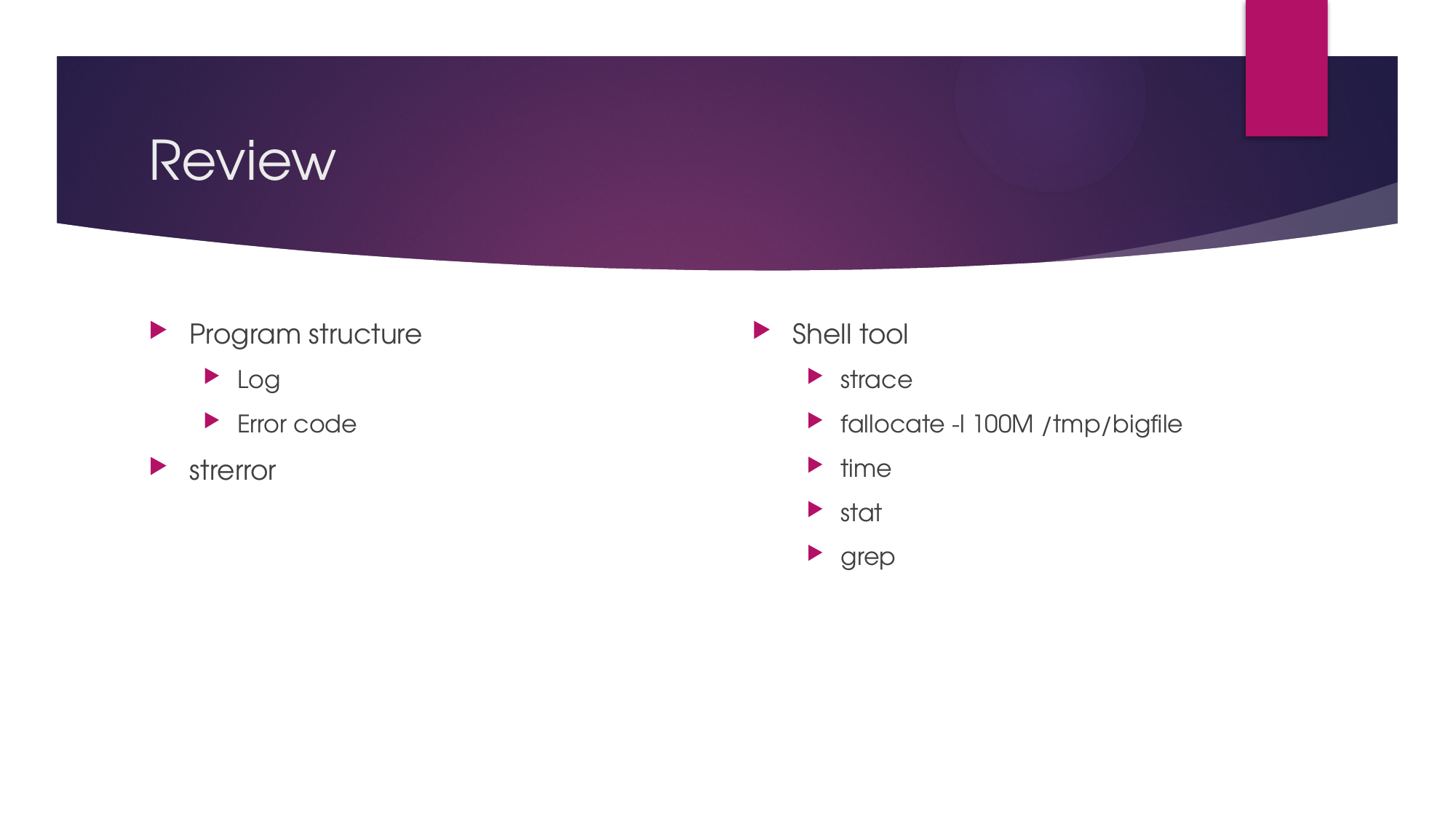

# Review
Program structure
Log
Error code
strerror

Shell tool
strace
fallocate -l 100M /tmp/bigfile
time
stat
grep